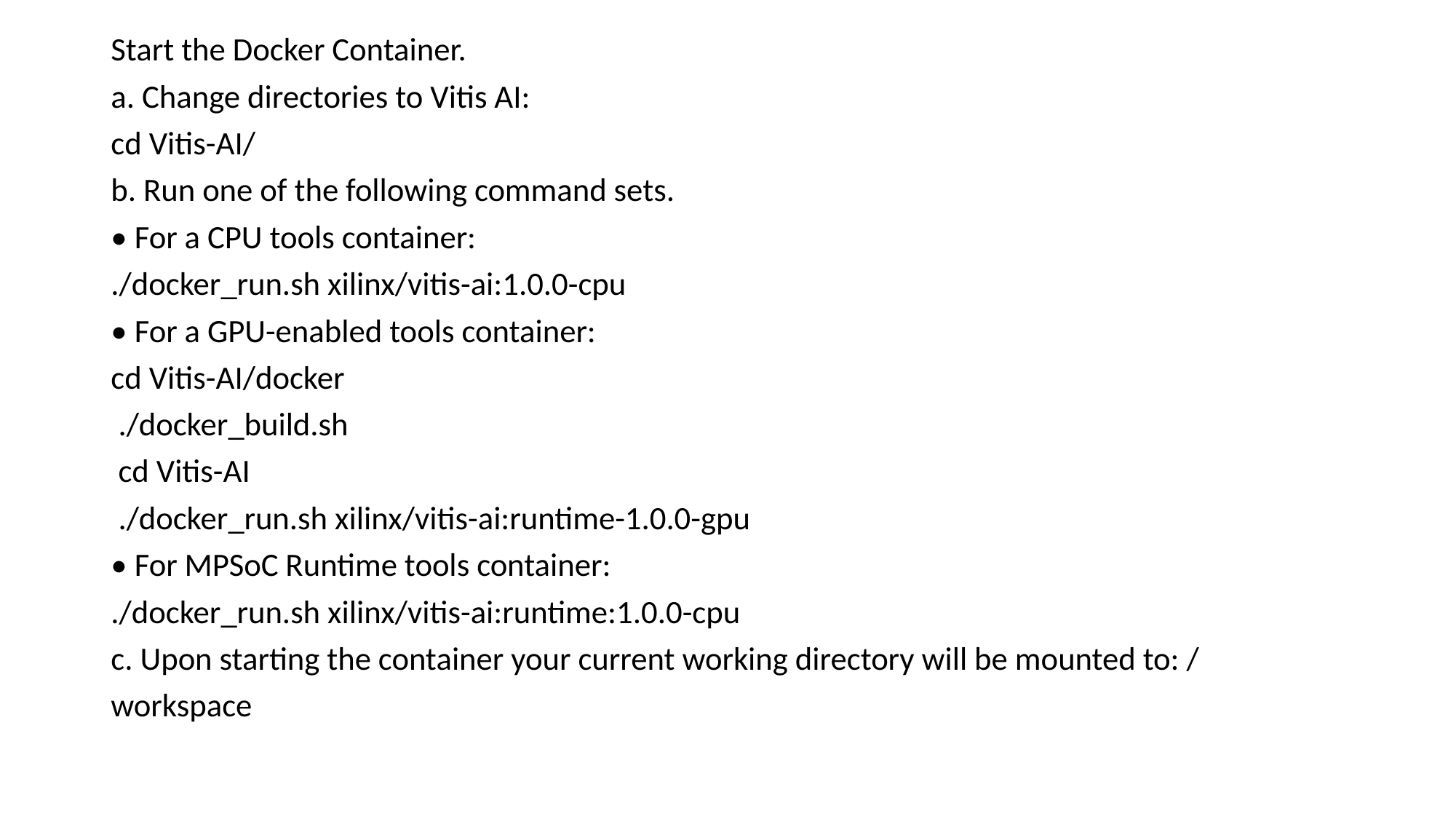

Start the Docker Container.
a. Change directories to Vitis AI:
cd Vitis-AI/
b. Run one of the following command sets.
• For a CPU tools container:
./docker_run.sh xilinx/vitis-ai:1.0.0-cpu
• For a GPU-enabled tools container:
cd Vitis-AI/docker
 ./docker_build.sh
 cd Vitis-AI
 ./docker_run.sh xilinx/vitis-ai:runtime-1.0.0-gpu
• For MPSoC Runtime tools container:
./docker_run.sh xilinx/vitis-ai:runtime:1.0.0-cpu
c. Upon starting the container your current working directory will be mounted to: /
workspace